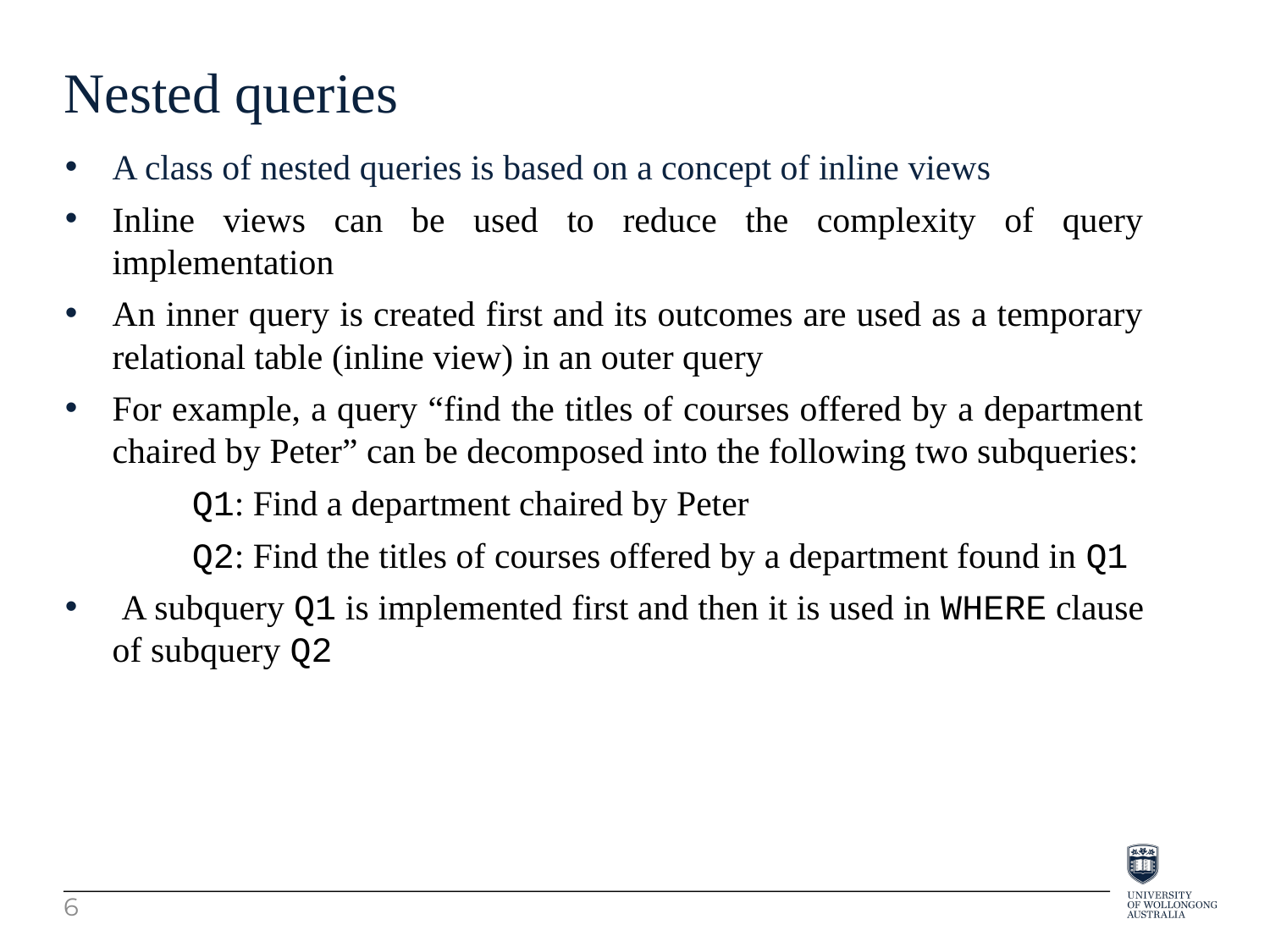

Nested queries
A class of nested queries is based on a concept of inline views
Inline views can be used to reduce the complexity of query implementation
An inner query is created first and its outcomes are used as a temporary relational table (inline view) in an outer query
For example, a query “find the titles of courses offered by a department chaired by Peter” can be decomposed into the following two subqueries:
	Q1: Find a department chaired by Peter
	Q2: Find the titles of courses offered by a department found in Q1
 A subquery Q1 is implemented first and then it is used in WHERE clause of subquery Q2
6